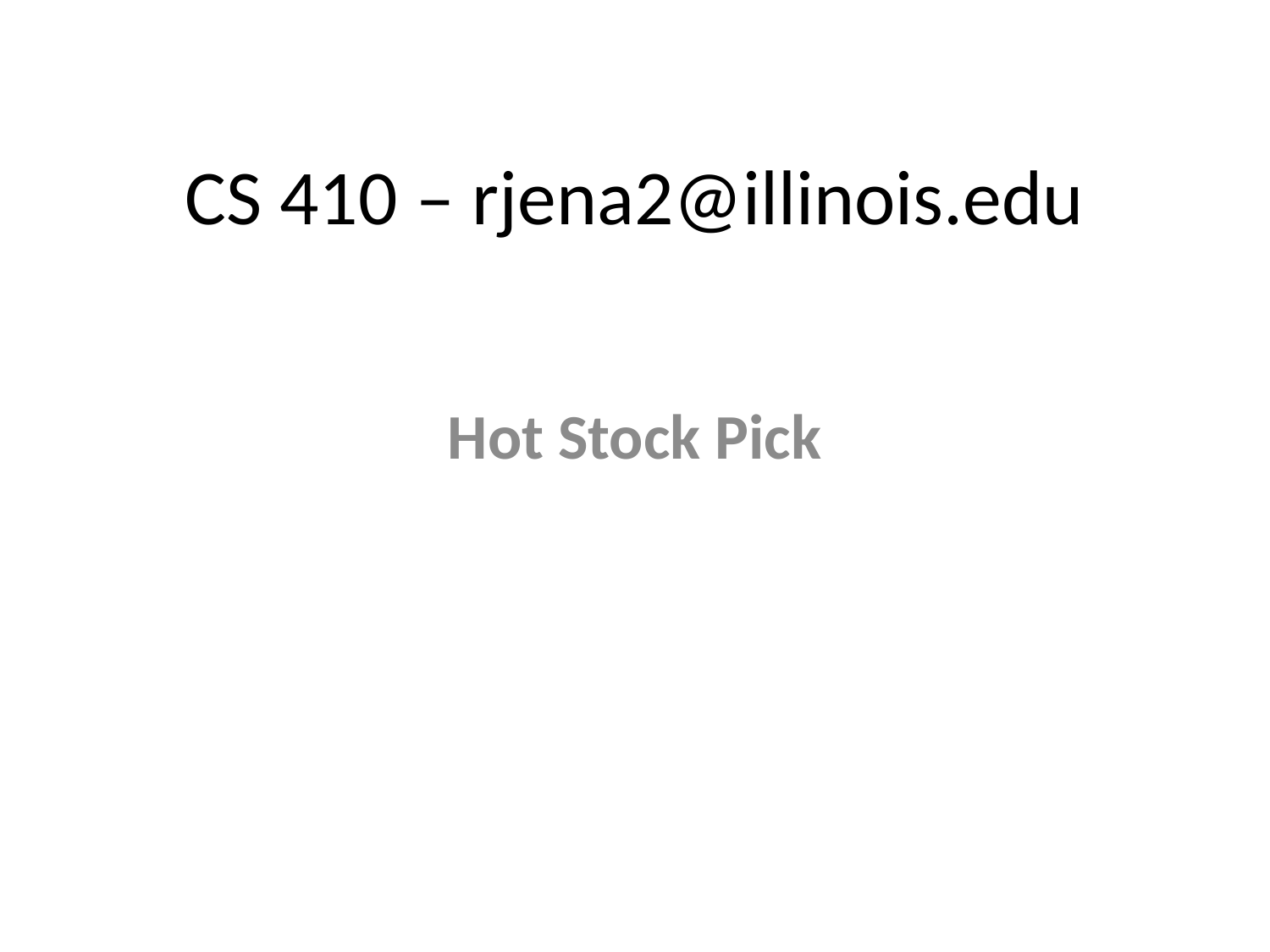

# CS 410 – rjena2@illinois.edu
Hot Stock Pick